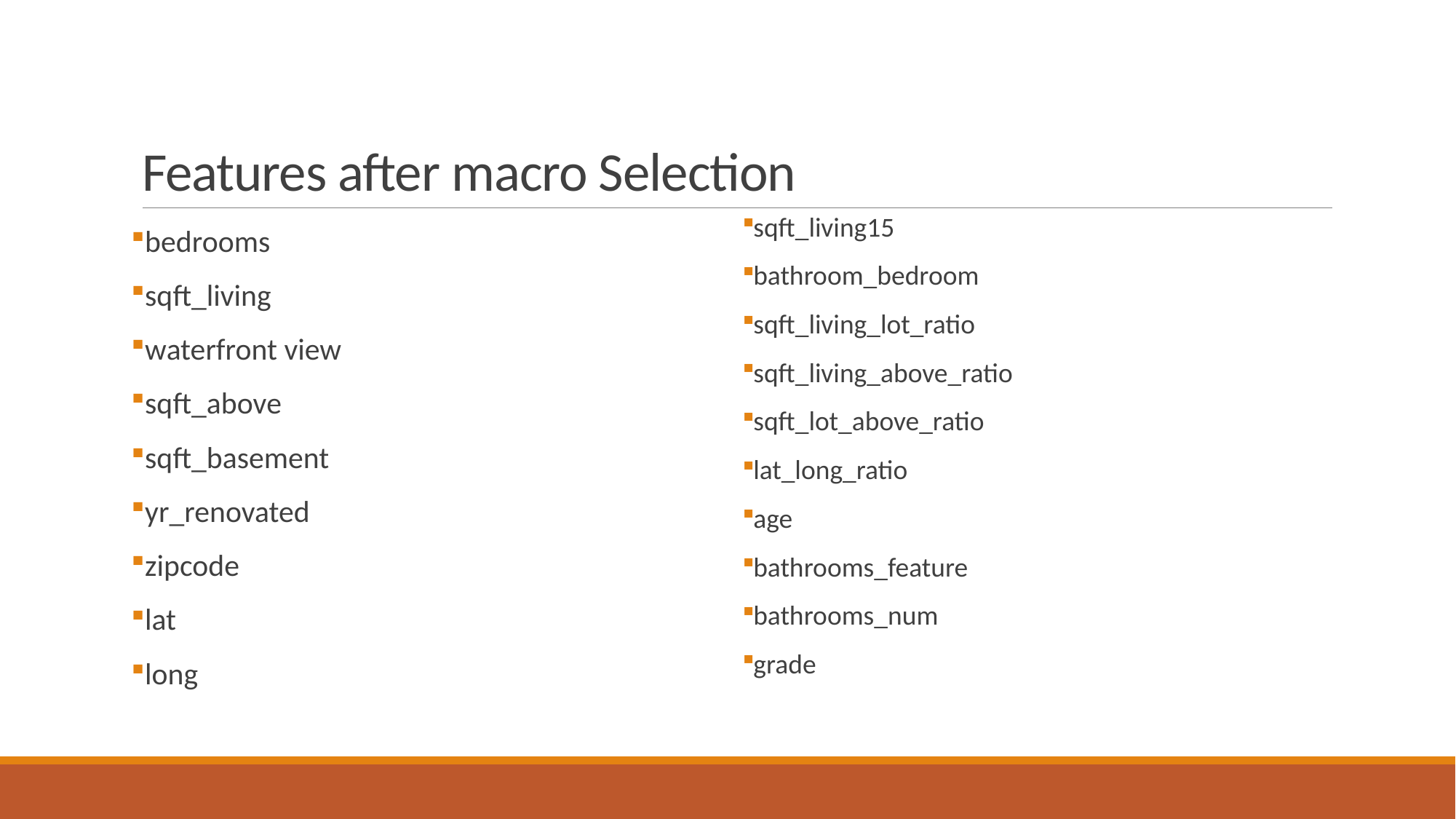

# Features after macro Selection
sqft_living15
bathroom_bedroom
sqft_living_lot_ratio
sqft_living_above_ratio
sqft_lot_above_ratio
lat_long_ratio
age
bathrooms_feature
bathrooms_num
grade
bedrooms
sqft_living
waterfront view
sqft_above
sqft_basement
yr_renovated
zipcode
lat
long